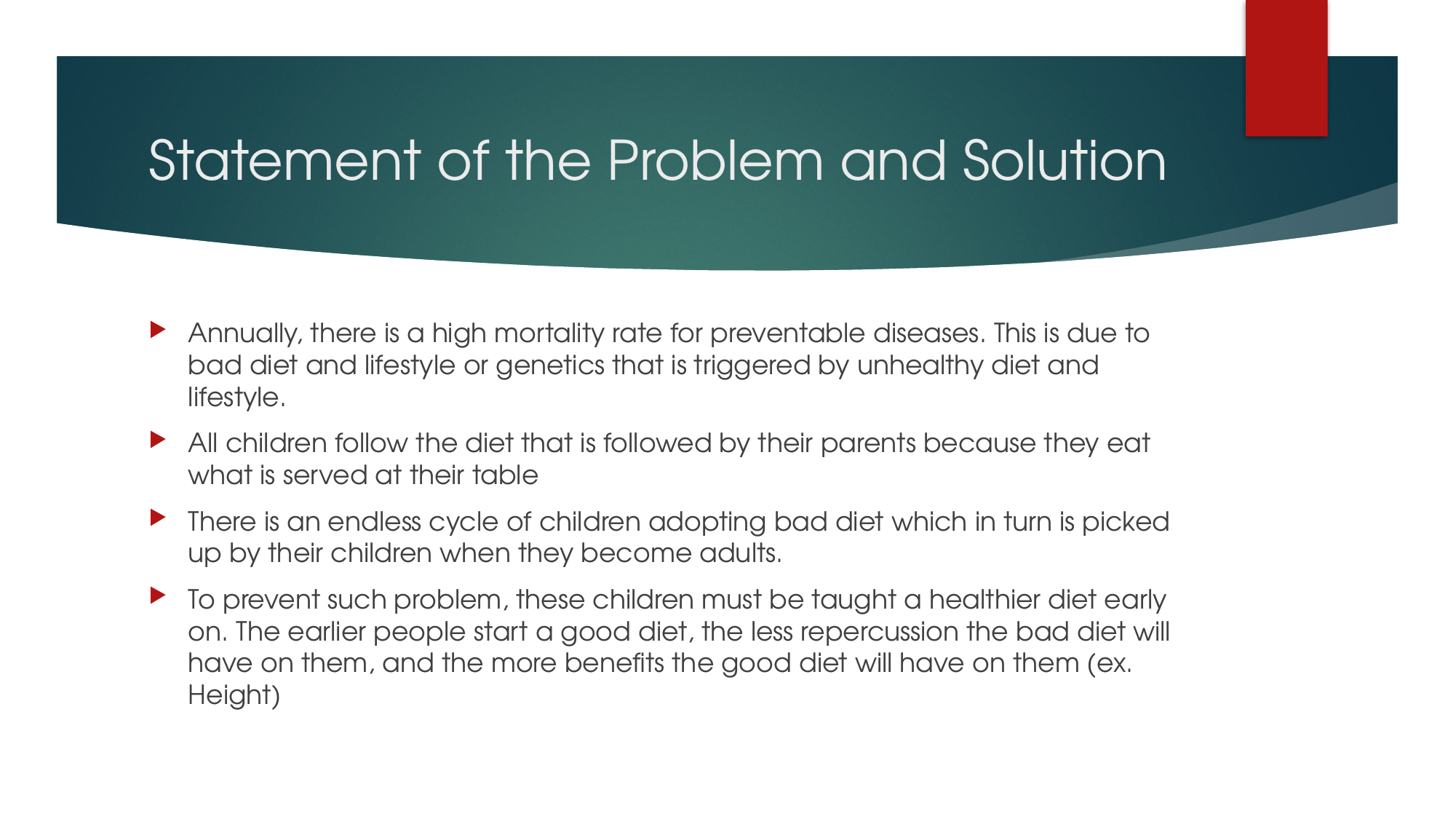

# Statement of the Problem and Solution
Annually, there is a high mortality rate for preventable diseases. This is due to bad diet and lifestyle or genetics that is triggered by unhealthy diet and lifestyle.
All children follow the diet that is followed by their parents because they eat what is served at their table
There is an endless cycle of children adopting bad diet which in turn is picked up by their children when they become adults.
To prevent such problem, these children must be taught a healthier diet early on. The earlier people start a good diet, the less repercussion the bad diet will have on them, and the more benefits the good diet will have on them (ex. Height)